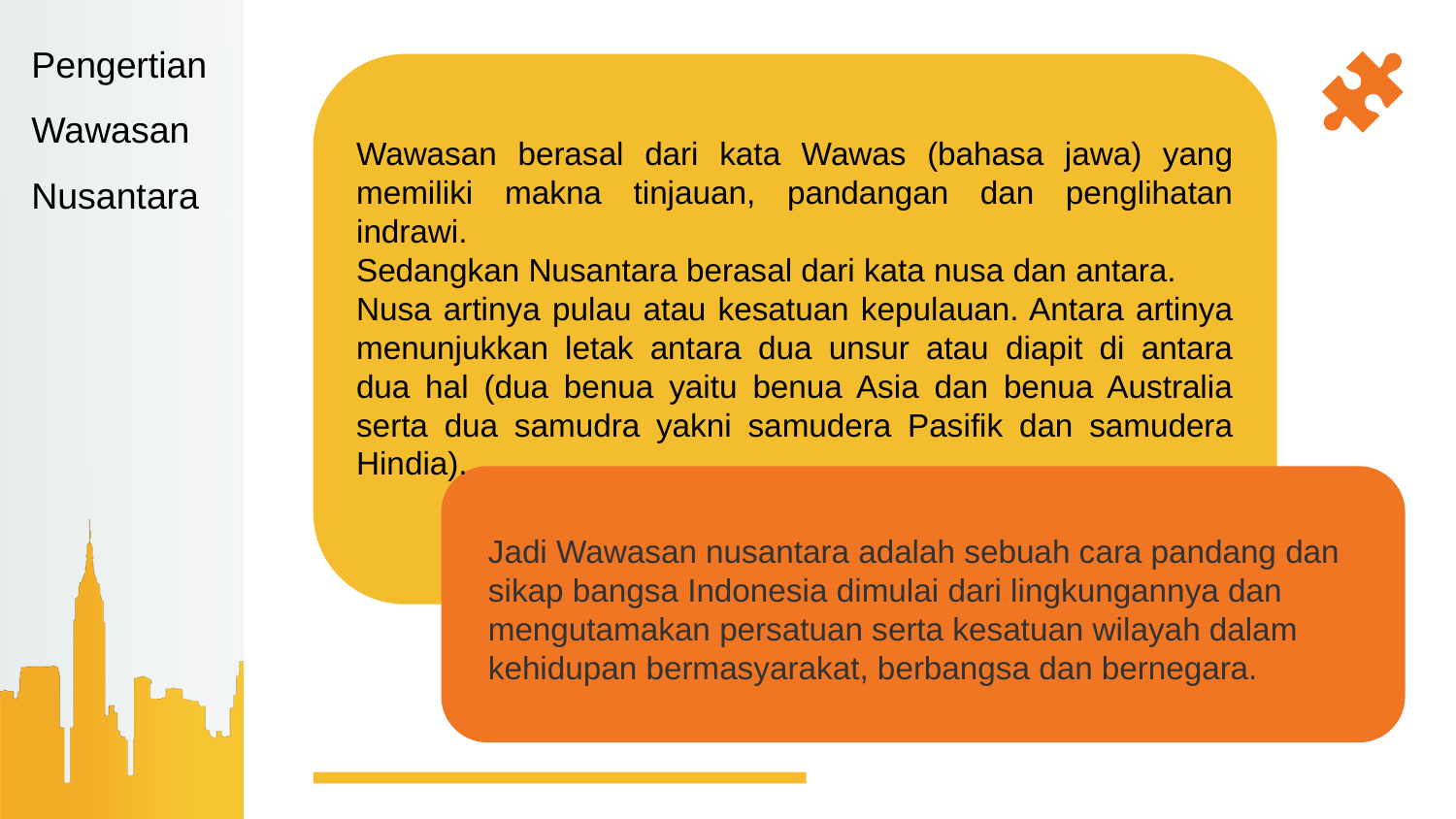

Pengertian Wawasan Nusantara

Wawasan berasal dari kata Wawas (bahasa jawa) yang memiliki makna tinjauan, pandangan dan penglihatan indrawi.
Sedangkan Nusantara berasal dari kata nusa dan antara.
Nusa artinya pulau atau kesatuan kepulauan. Antara artinya menunjukkan letak antara dua unsur atau diapit di antara dua hal (dua benua yaitu benua Asia dan benua Australia serta dua samudra yakni samudera Pasifik dan samudera Hindia).

Jadi Wawasan nusantara adalah sebuah cara pandang dan sikap bangsa Indonesia dimulai dari lingkungannya dan mengutamakan persatuan serta kesatuan wilayah dalam kehidupan bermasyarakat, berbangsa dan bernegara.